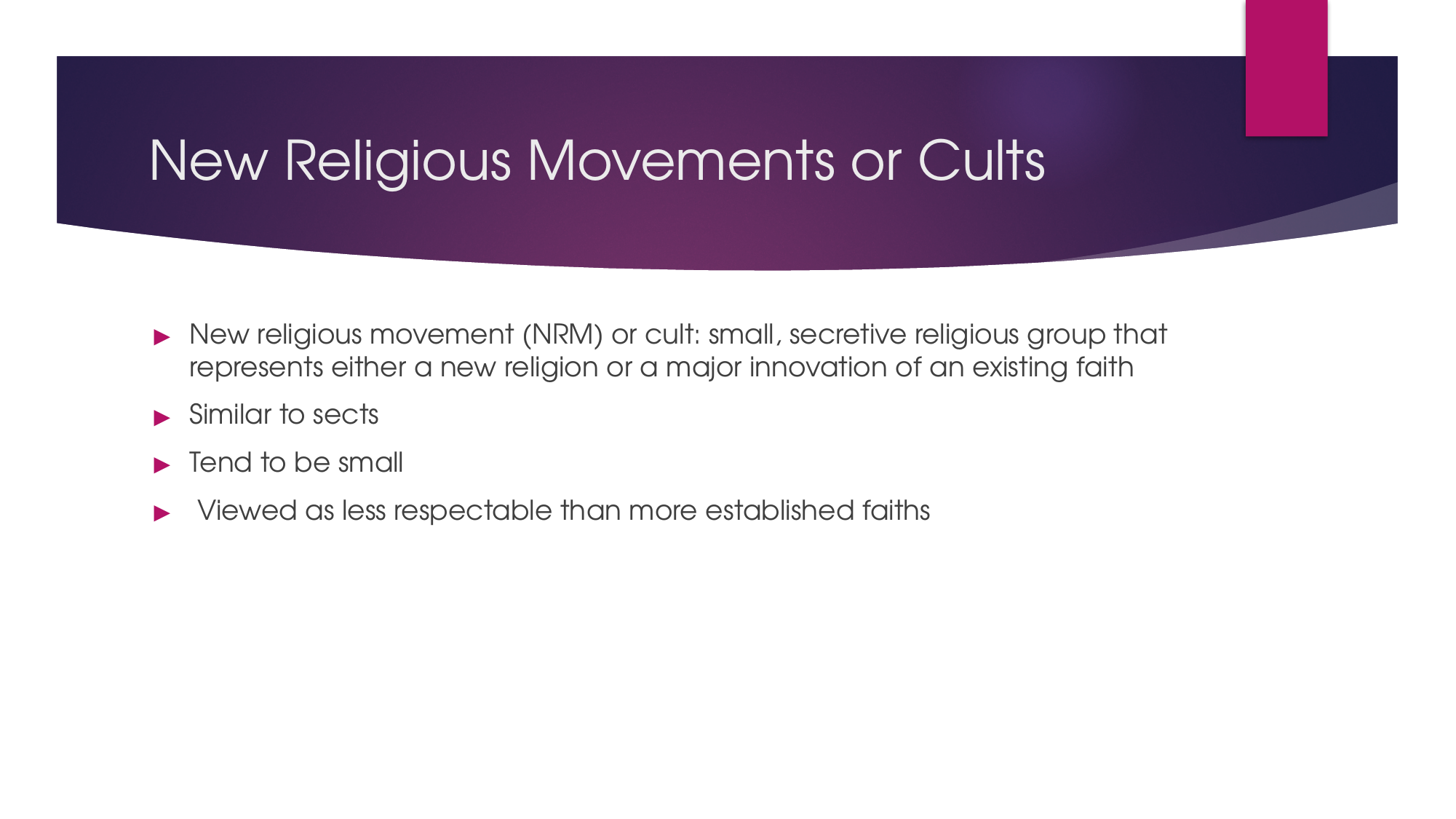

# New Religious Movements or Cults
New religious movement (NRM) or cult: small, secretive religious group that represents either a new religion or a major innovation of an existing faith
Similar to sects
Tend to be small
 Viewed as less respectable than more established faiths